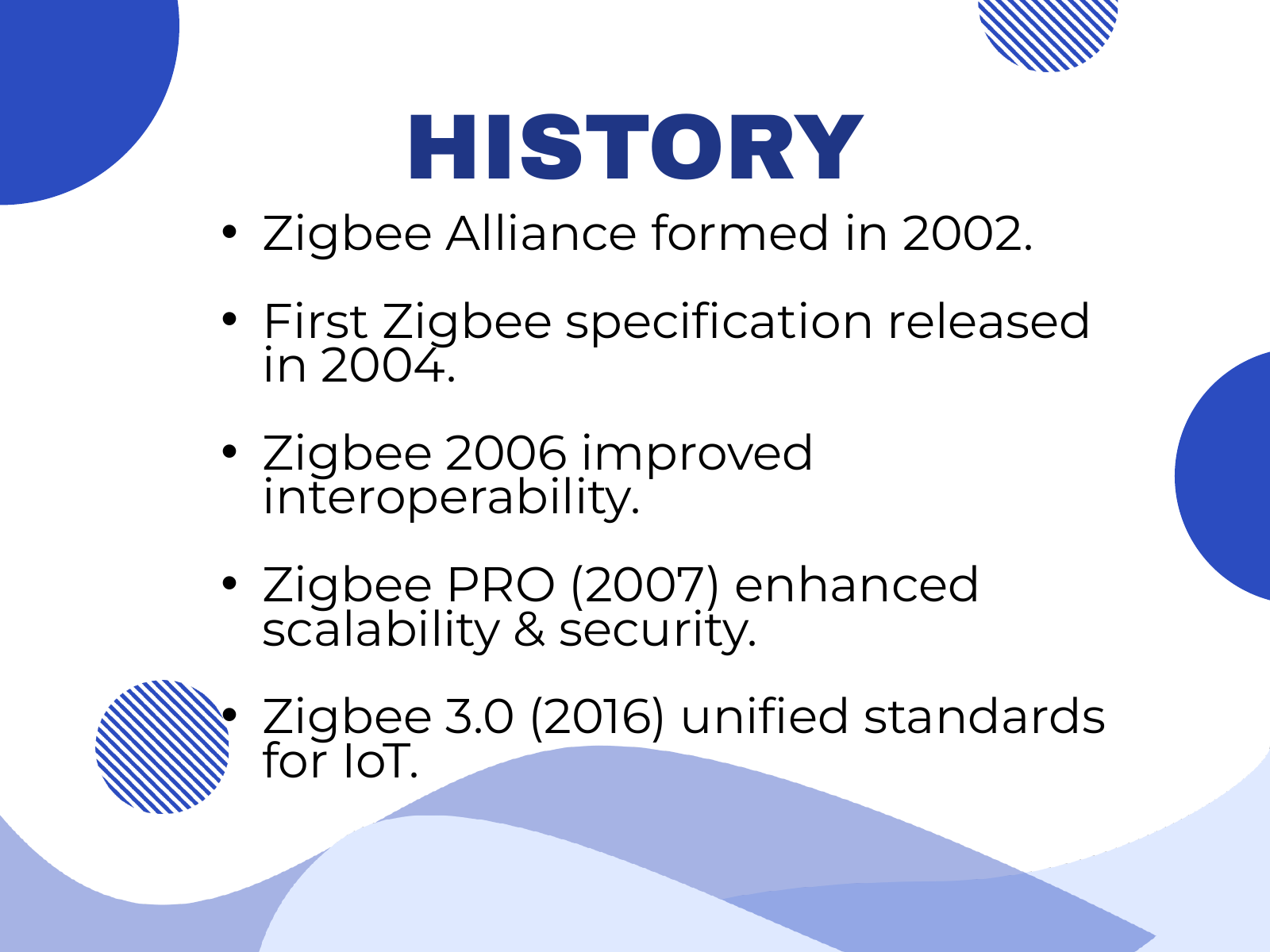

HISTORY
Zigbee Alliance formed in 2002.

First Zigbee specification released in 2004.

Zigbee 2006 improved interoperability.

Zigbee PRO (2007) enhanced scalability & security.

Zigbee 3.0 (2016) unified standards for IoT.